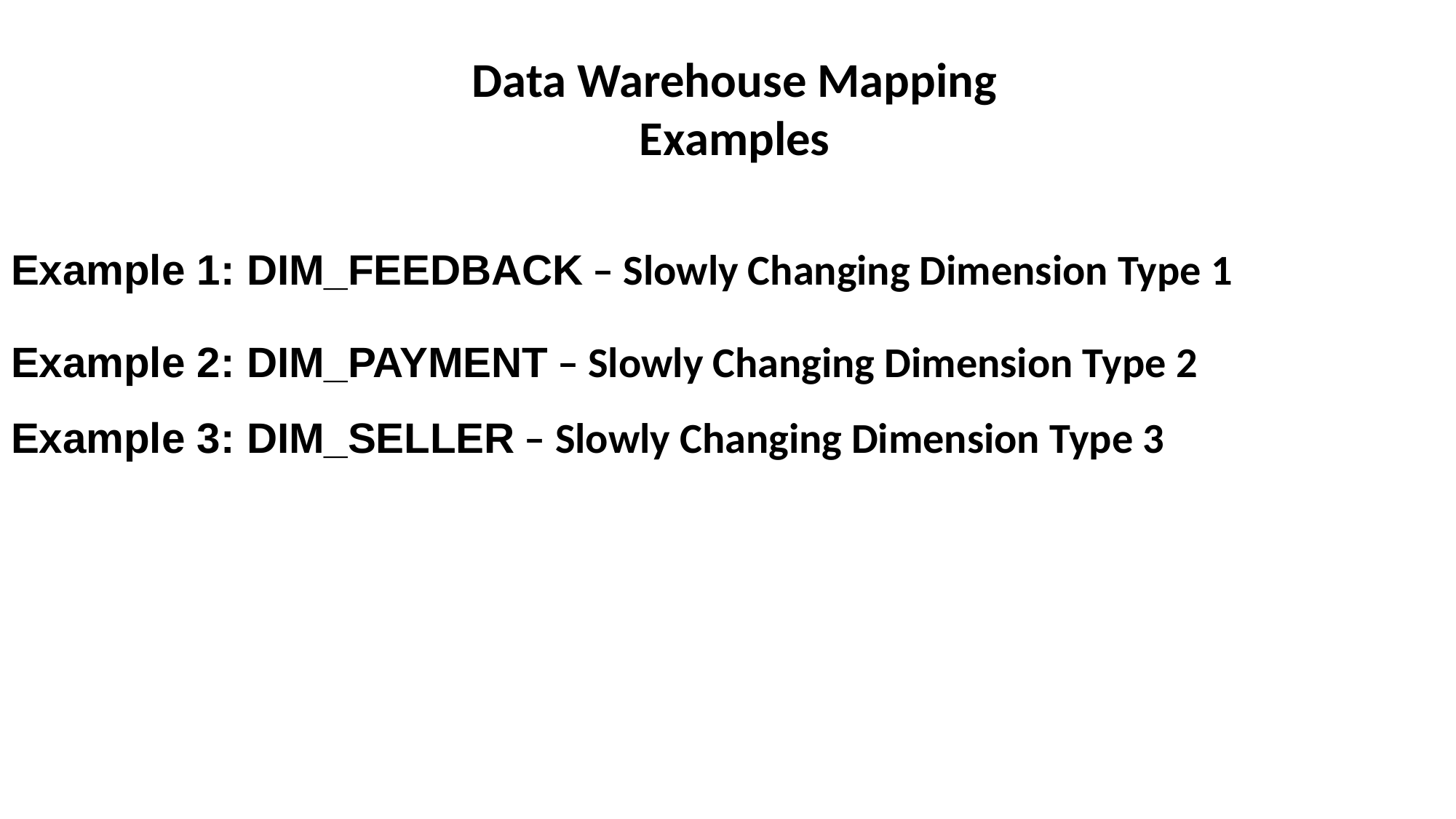

Data Warehouse Mapping Examples
Example 1: DIM_FEEDBACK – Slowly Changing Dimension Type 1
Example 2: DIM_PAYMENT – Slowly Changing Dimension Type 2
Example 3: DIM_SELLER – Slowly Changing Dimension Type 3